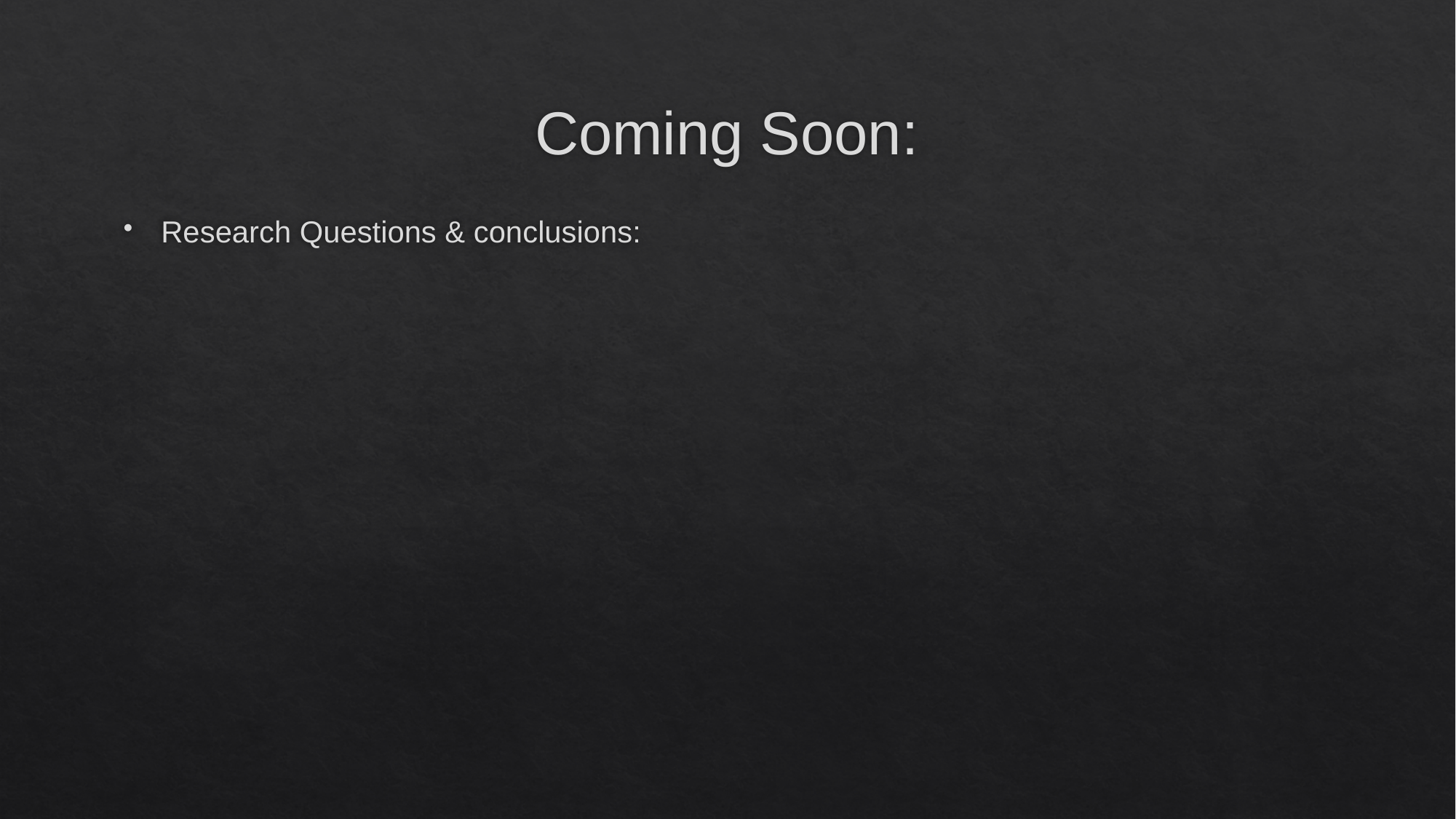

# Coming Soon:
Research Questions & conclusions: